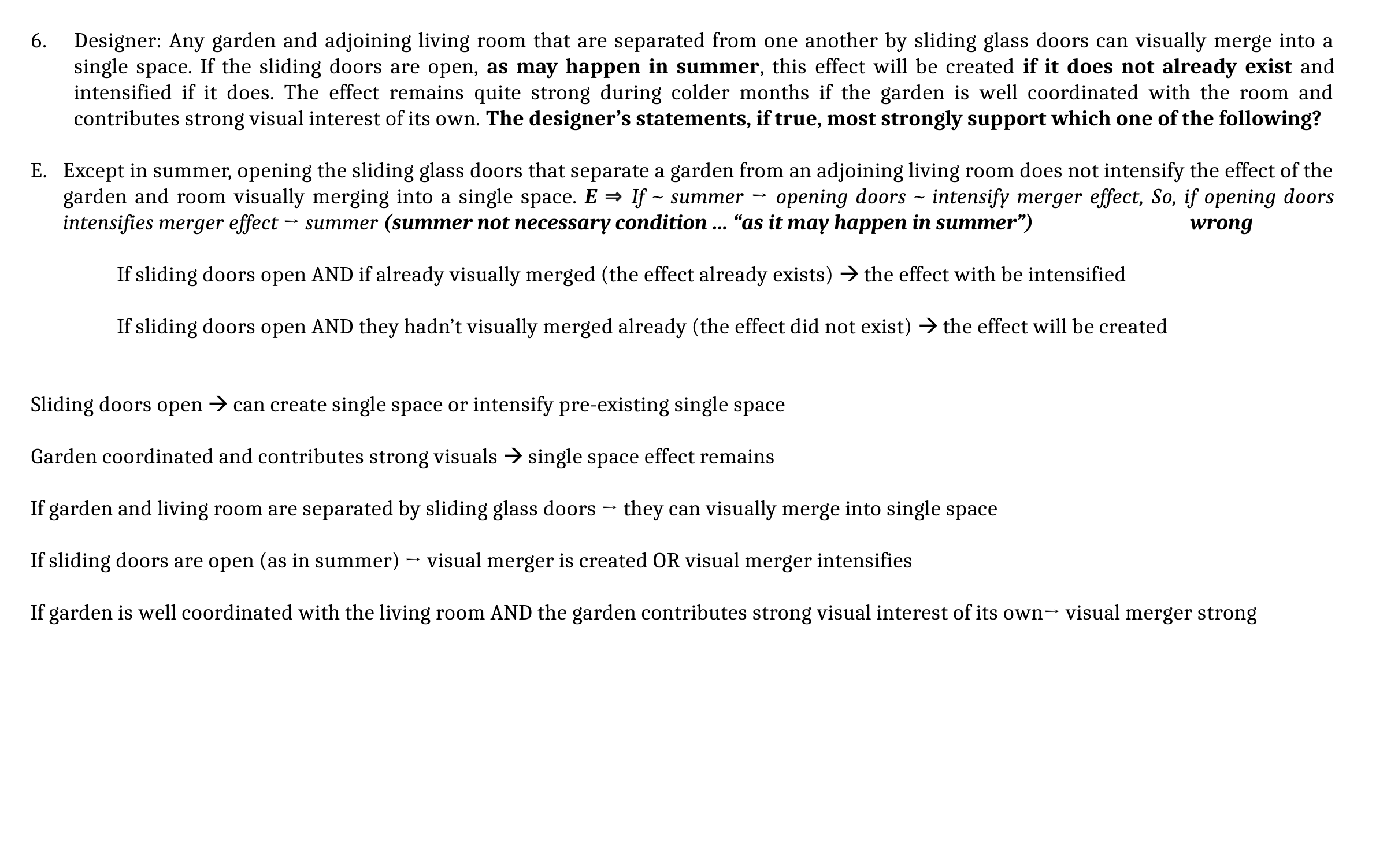

Designer: Any garden and adjoining living room that are separated from one another by sliding glass doors can visually merge into a single space. If the sliding doors are open, as may happen in summer, this effect will be created if it does not already exist and intensified if it does. The effect remains quite strong during colder months if the garden is well coordinated with the room and contributes strong visual interest of its own. The designer’s statements, if true, most strongly support which one of the following?

Except in summer, opening the sliding glass doors that separate a garden from an adjoining living room does not intensify the effect of the garden and room visually merging into a single space. E ⇒ If ~ summer → opening doors ~ intensify merger effect, So, if opening doors intensifies merger effect → summer (summer not necessary condition … “as it may happen in summer”)		wrong

	If sliding doors open AND if already visually merged (the effect already exists) 🡪 the effect with be intensified

	If sliding doors open AND they hadn’t visually merged already (the effect did not exist) 🡪 the effect will be created

Sliding doors open 🡪 can create single space or intensify pre-existing single space

Garden coordinated and contributes strong visuals 🡪 single space effect remains

If garden and living room are separated by sliding glass doors → they can visually merge into single space

If sliding doors are open (as in summer) → visual merger is created OR visual merger intensifies

If garden is well coordinated with the living room AND the garden contributes strong visual interest of its own→ visual merger strong